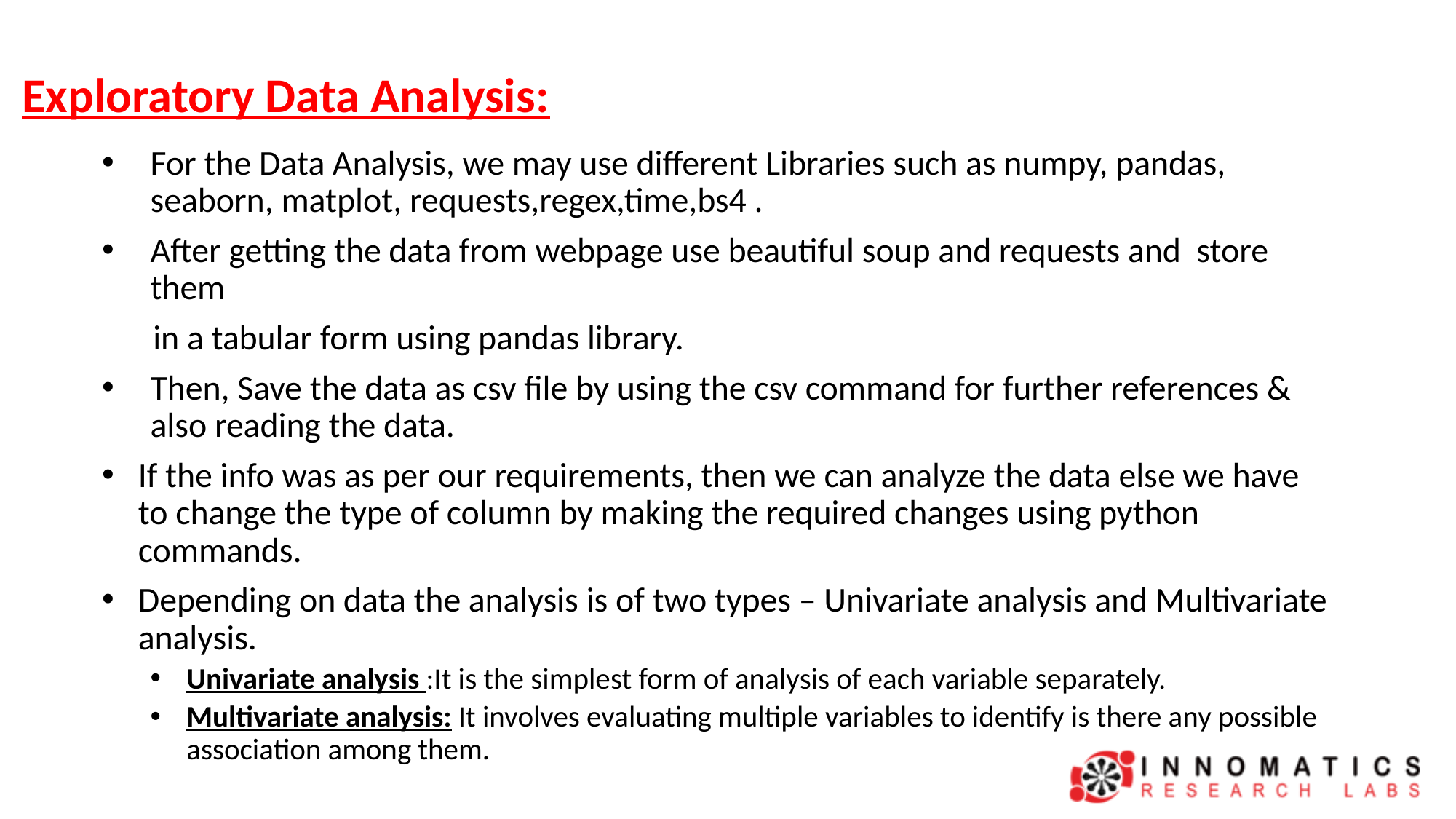

# Exploratory Data Analysis:
For the Data Analysis, we may use different Libraries such as numpy, pandas, seaborn, matplot, requests,regex,time,bs4 .
After getting the data from webpage use beautiful soup and requests and  store them
     in a tabular form using pandas library.
Then, Save the data as csv file by using the csv command for further references & also reading the data.
If the info was as per our requirements, then we can analyze the data else we have to change the type of column by making the required changes using python commands.
Depending on data the analysis is of two types – Univariate analysis and Multivariate analysis.
Univariate analysis :It is the simplest form of analysis of each variable separately.
Multivariate analysis: It involves evaluating multiple variables to identify is there any possible association among them.